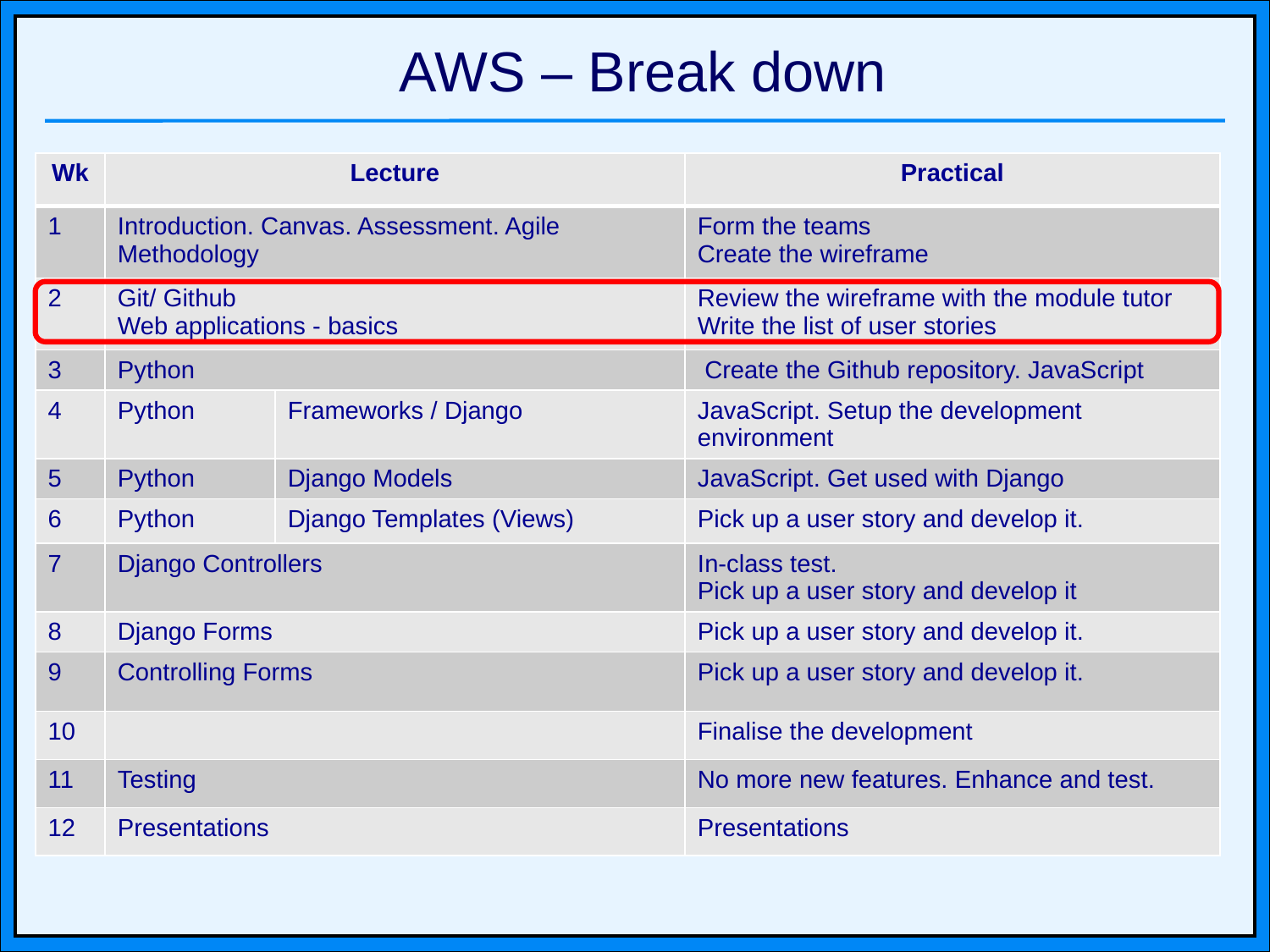

# AWS – Break down

| Wk | Lecture |  | Practical |
| --- | --- | --- | --- |
| 1 | Introduction. Canvas. Assessment. Agile Methodology |  | Form the teams  Create the wireframe |
| 2 | Git/ Github Web applications - basics |  | Review the wireframe with the module tutor Write the list of user stories |
| 3 | Python |  | Create the Github repository. JavaScript |
| 4 | Python | Frameworks / Django | JavaScript. Setup the development environment |
| 5 | Python | Django Models | JavaScript. Get used with Django |
| 6 | Python | Django Templates (Views) | Pick up a user story and develop it. |
| 7 | Django Controllers |  | In-class test. Pick up a user story and develop it |
| 8 | Django Forms |  | Pick up a user story and develop it. |
| 9 | Controlling Forms |  | Pick up a user story and develop it. |
| 10 |  |  | Finalise the development |
| 11 | Testing |  | No more new features. Enhance and test. |
| 12 | Presentations |  | Presentations |